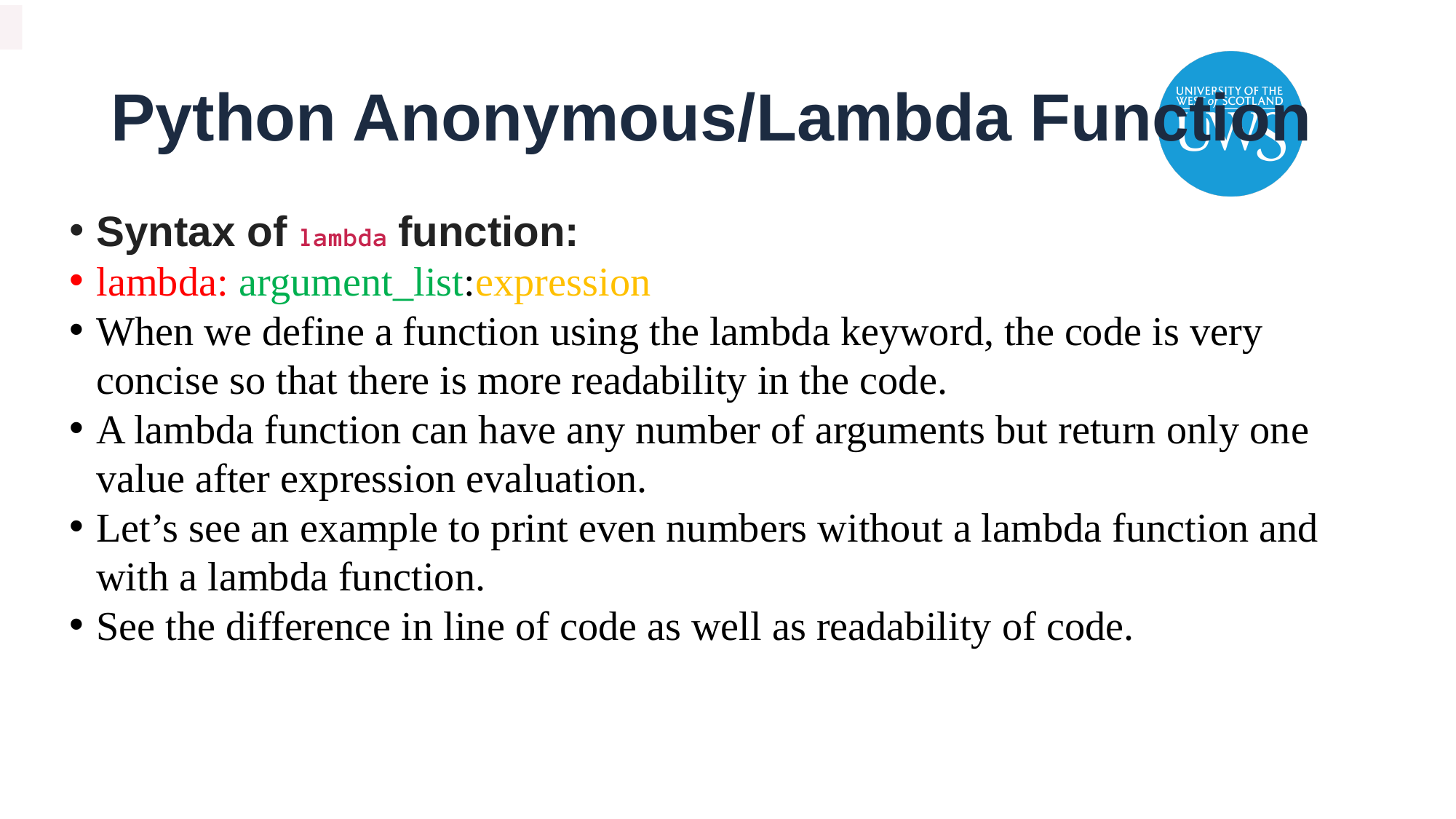

# Python Anonymous/Lambda Function
Syntax of lambda function:
lambda: argument_list:expression
When we define a function using the lambda keyword, the code is very concise so that there is more readability in the code.
A lambda function can have any number of arguments but return only one value after expression evaluation.
Let’s see an example to print even numbers without a lambda function and with a lambda function.
See the difference in line of code as well as readability of code.